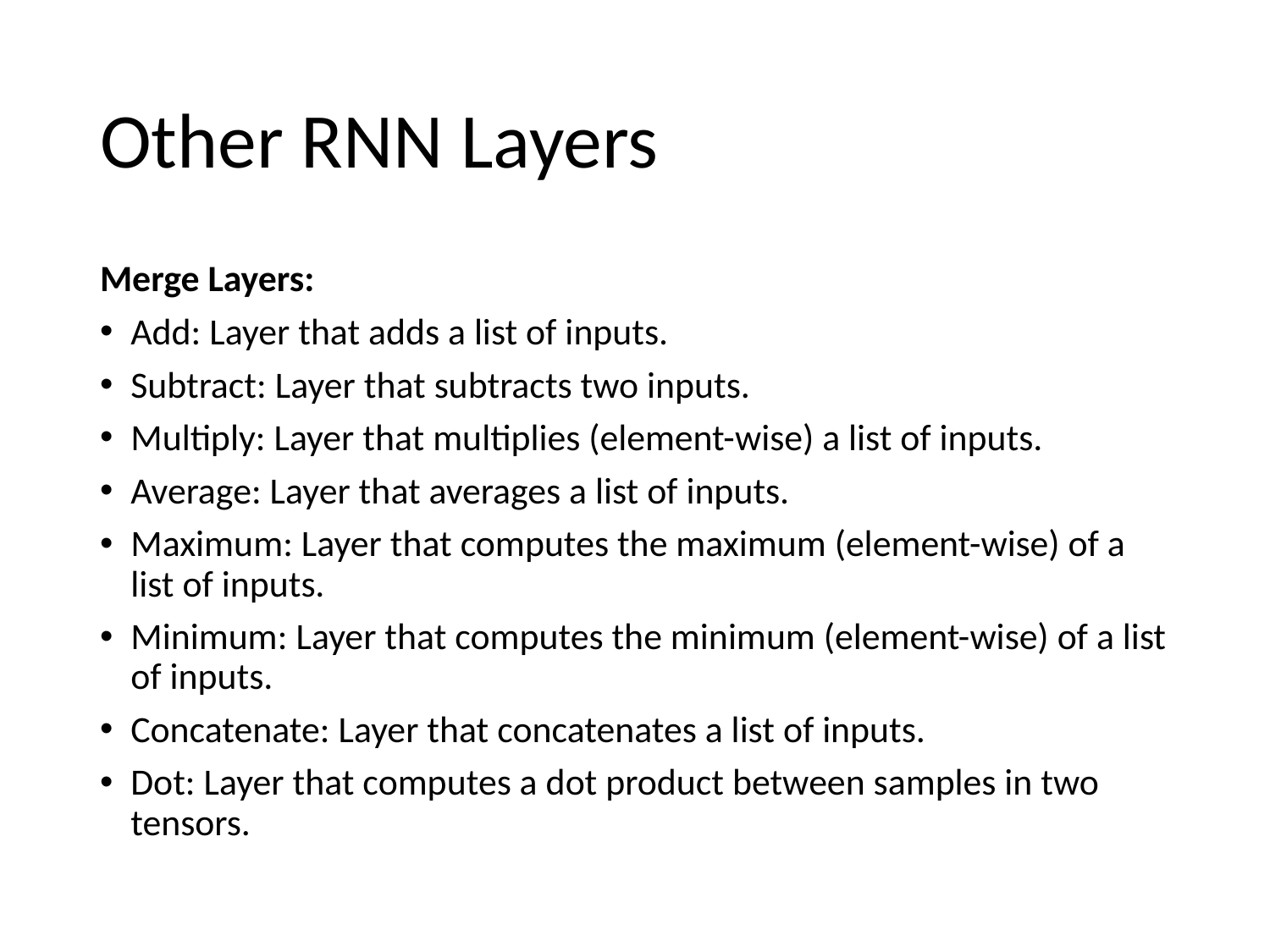

# Other RNN Layers
Merge Layers:
Add: Layer that adds a list of inputs.
Subtract: Layer that subtracts two inputs.
Multiply: Layer that multiplies (element-wise) a list of inputs.
Average: Layer that averages a list of inputs.
Maximum: Layer that computes the maximum (element-wise) of a list of inputs.
Minimum: Layer that computes the minimum (element-wise) of a list of inputs.
Concatenate: Layer that concatenates a list of inputs.
Dot: Layer that computes a dot product between samples in two tensors.